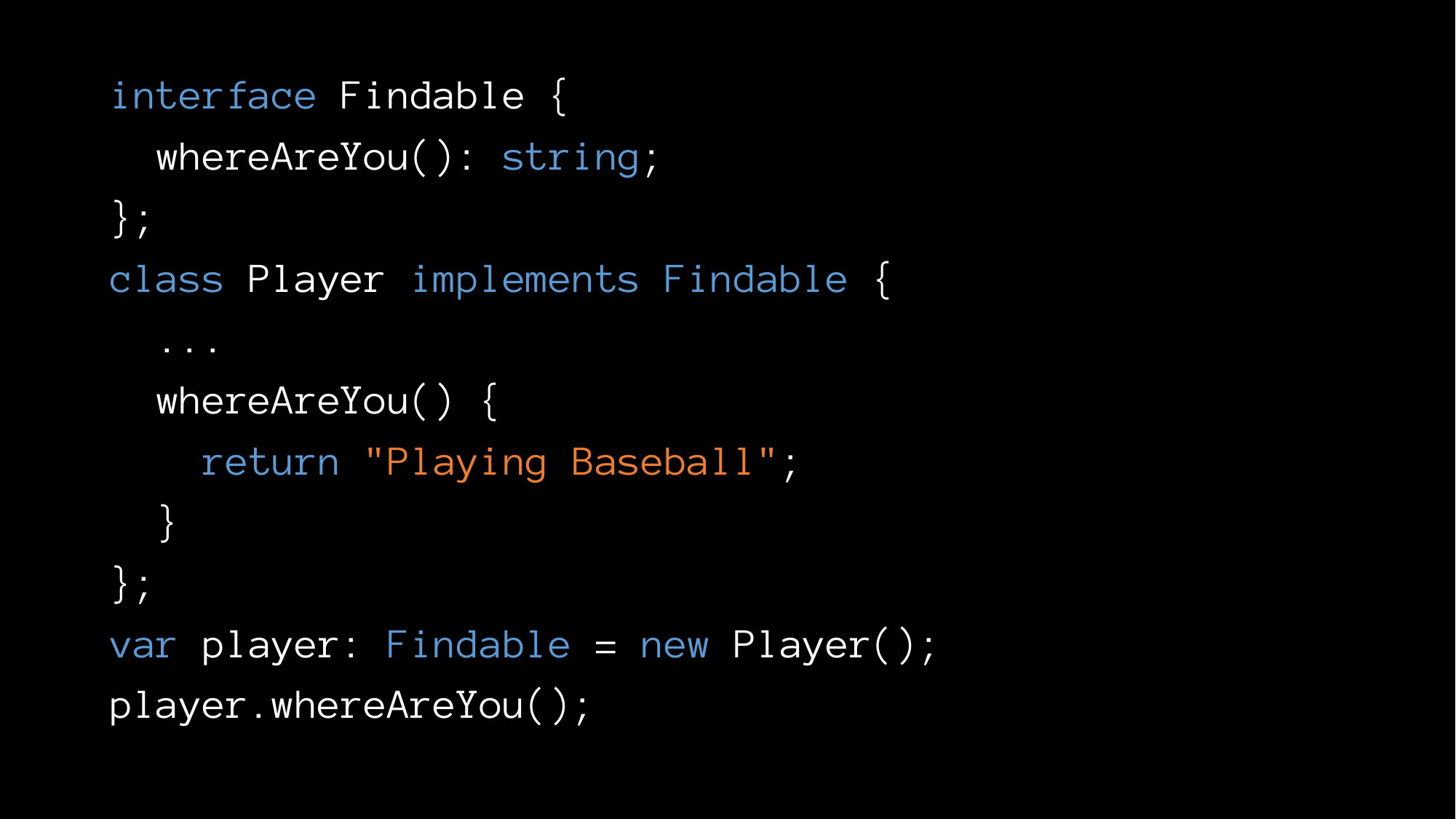

interface Findable {
  whereAreYou(): string;
};
class Player implements Findable {
  ...
  whereAreYou() {
    return "Playing Baseball";
  }
};
var player: Findable = new Player();
player.whereAreYou();